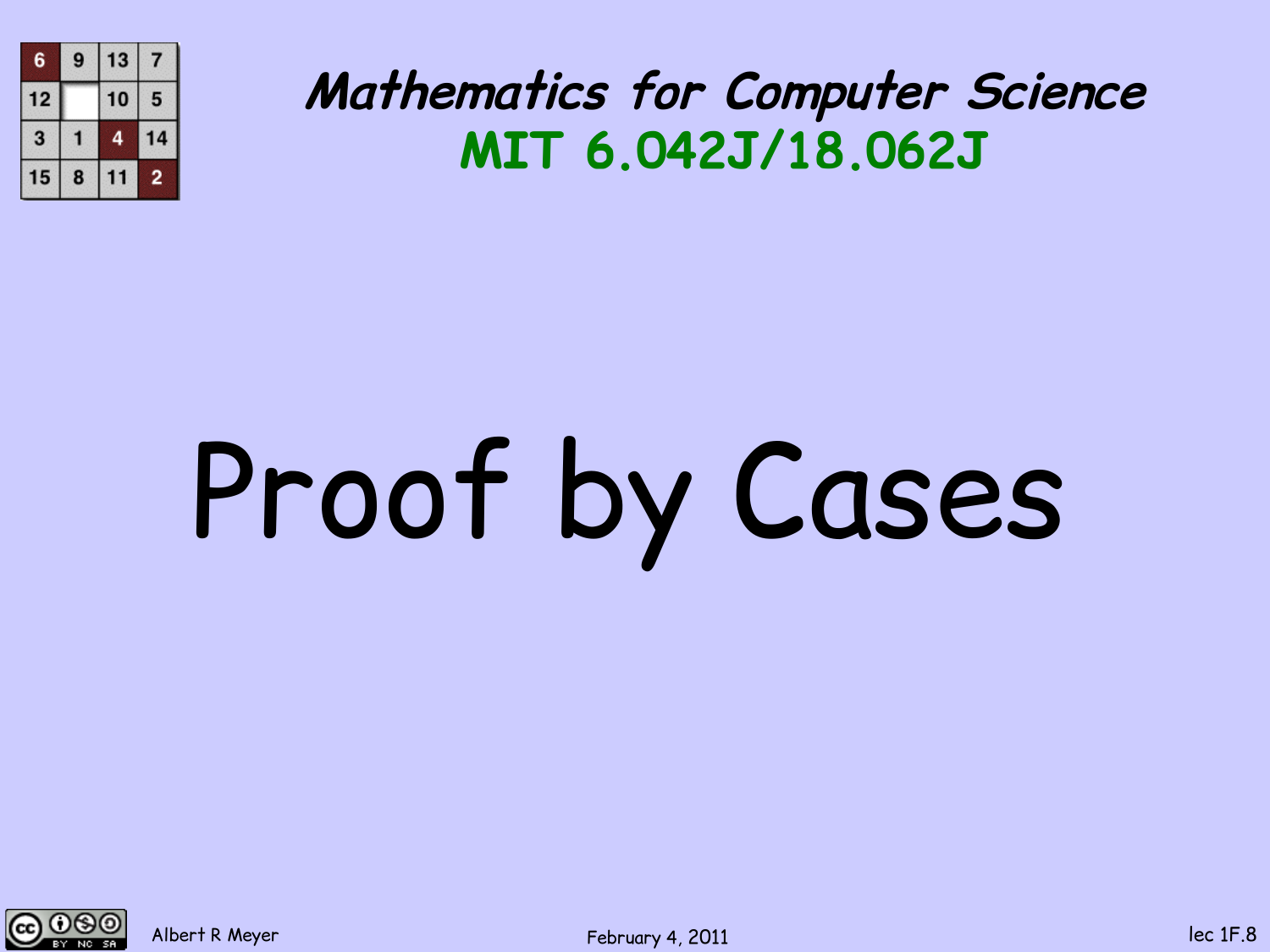

Mathematics for Computer Science
MIT 6.042J/18.062J
Proof by Cases
lec 1F.8